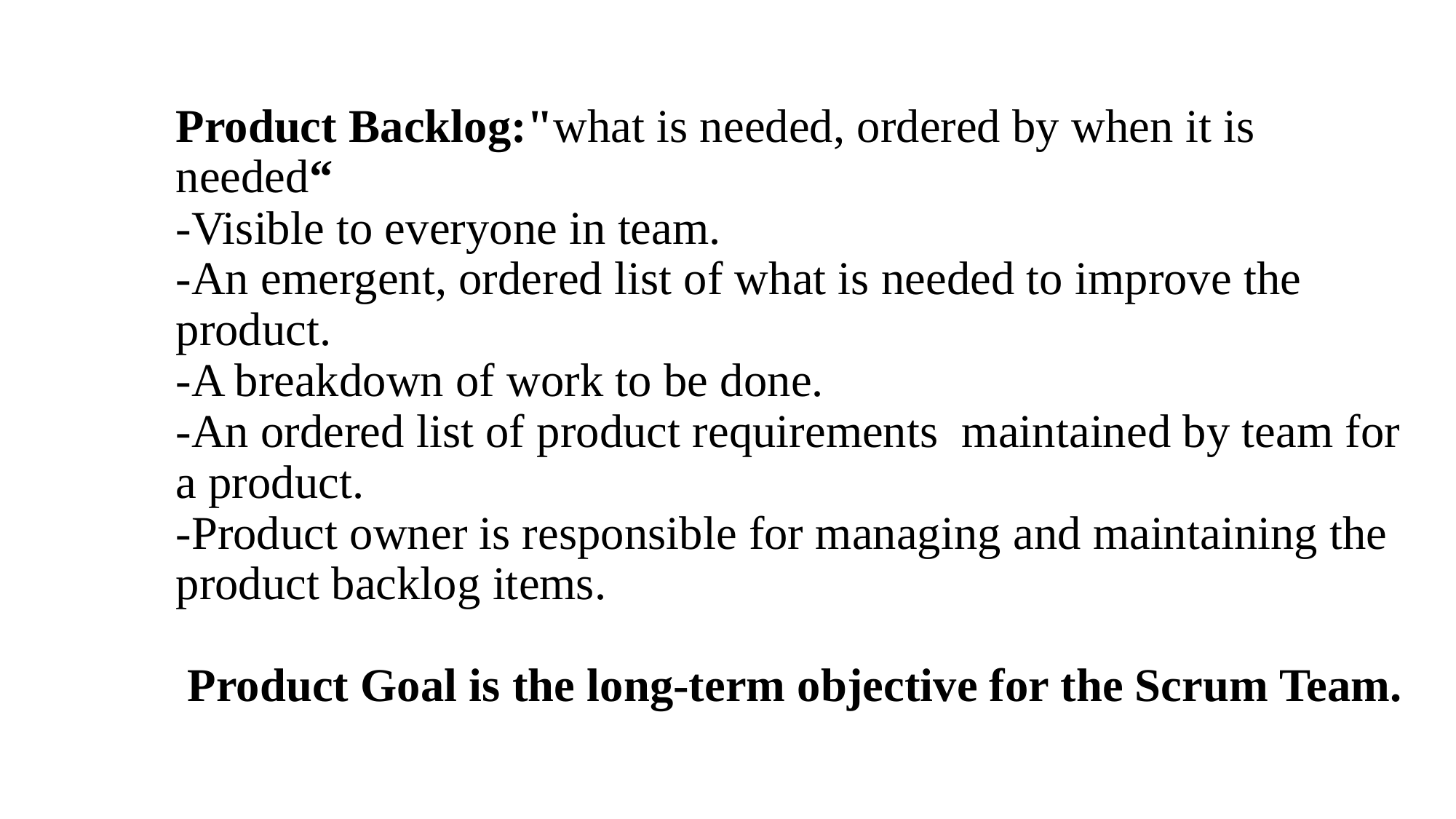

# Product Backlog:"what is needed, ordered by when it is needed“ -Visible to everyone in team. -An emergent, ordered list of what is needed to improve the product. -A breakdown of work to be done. -An ordered list of product requirements  maintained by team for a product. -Product owner is responsible for managing and maintaining the product backlog items. Product Goal is the long-term objective for the Scrum Team.